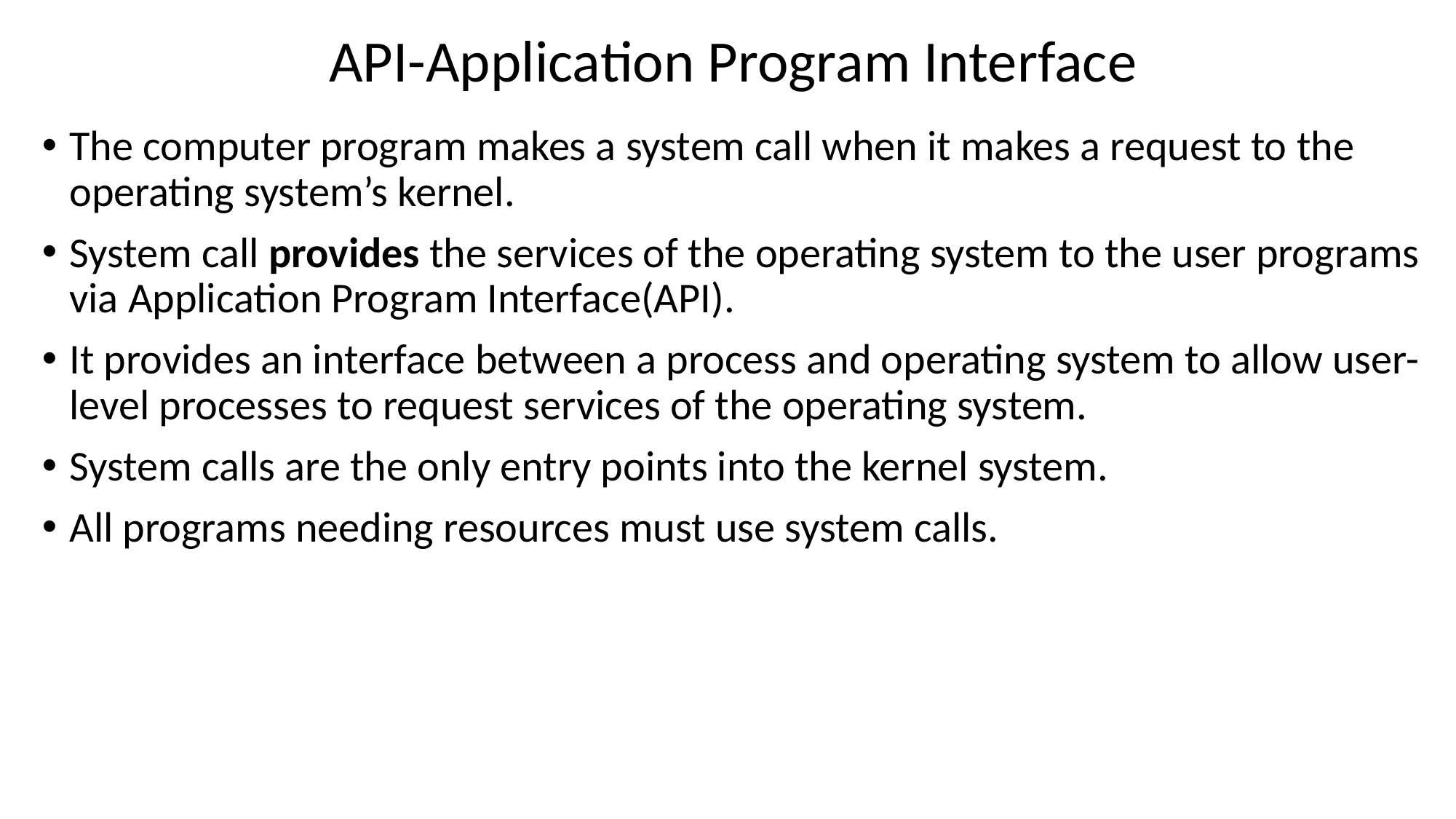

# API-Application Program Interface
The computer program makes a system call when it makes a request to the operating system’s kernel.
System call provides the services of the operating system to the user programs via Application Program Interface(API).
It provides an interface between a process and operating system to allow user-level processes to request services of the operating system.
System calls are the only entry points into the kernel system.
All programs needing resources must use system calls.